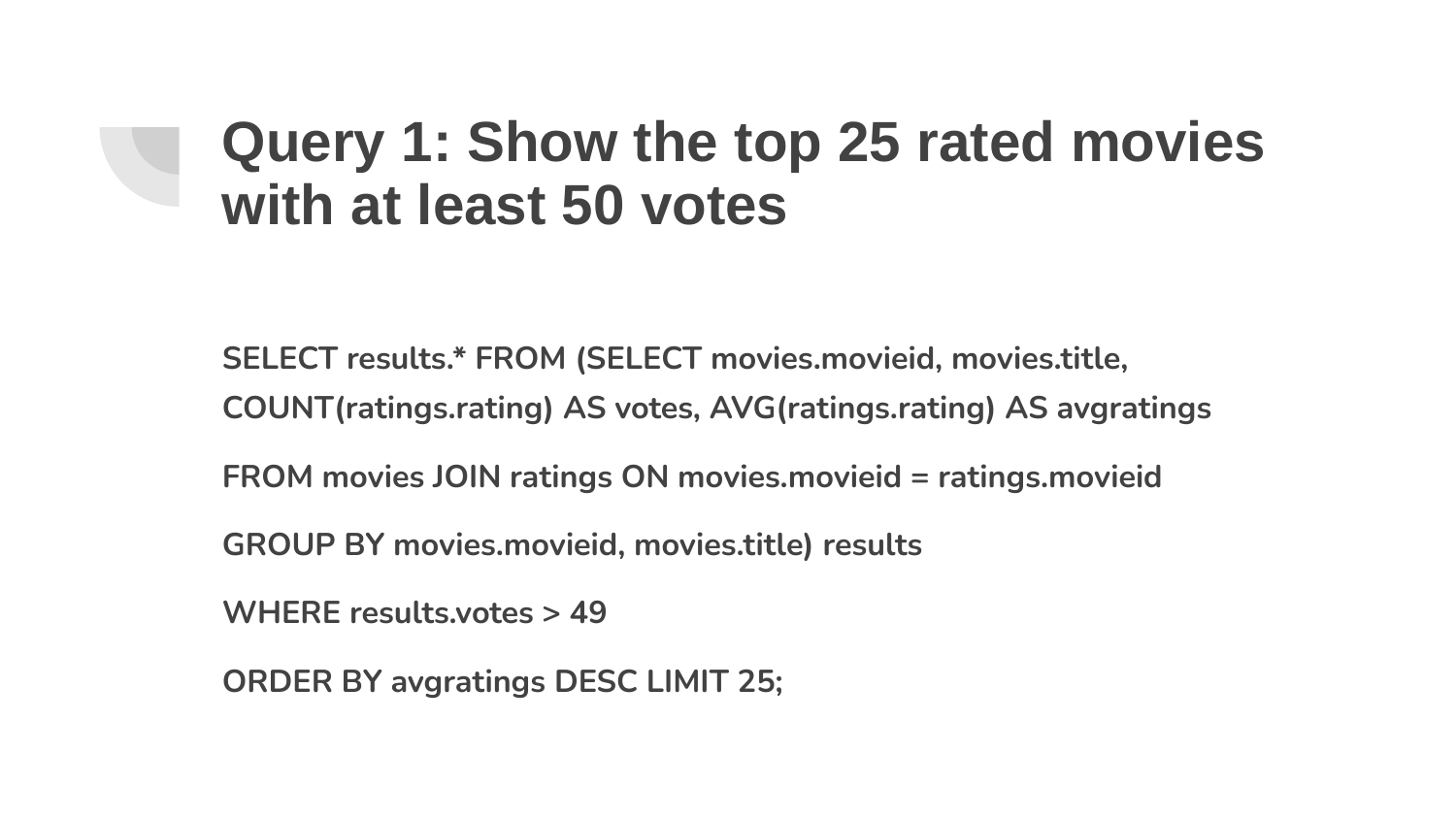

# Query 1: Show the top 25 rated movies with at least 50 votes
SELECT results.* FROM (SELECT movies.movieid, movies.title, COUNT(ratings.rating) AS votes, AVG(ratings.rating) AS avgratings
FROM movies JOIN ratings ON movies.movieid = ratings.movieid
GROUP BY movies.movieid, movies.title) results
WHERE results.votes > 49
ORDER BY avgratings DESC LIMIT 25;